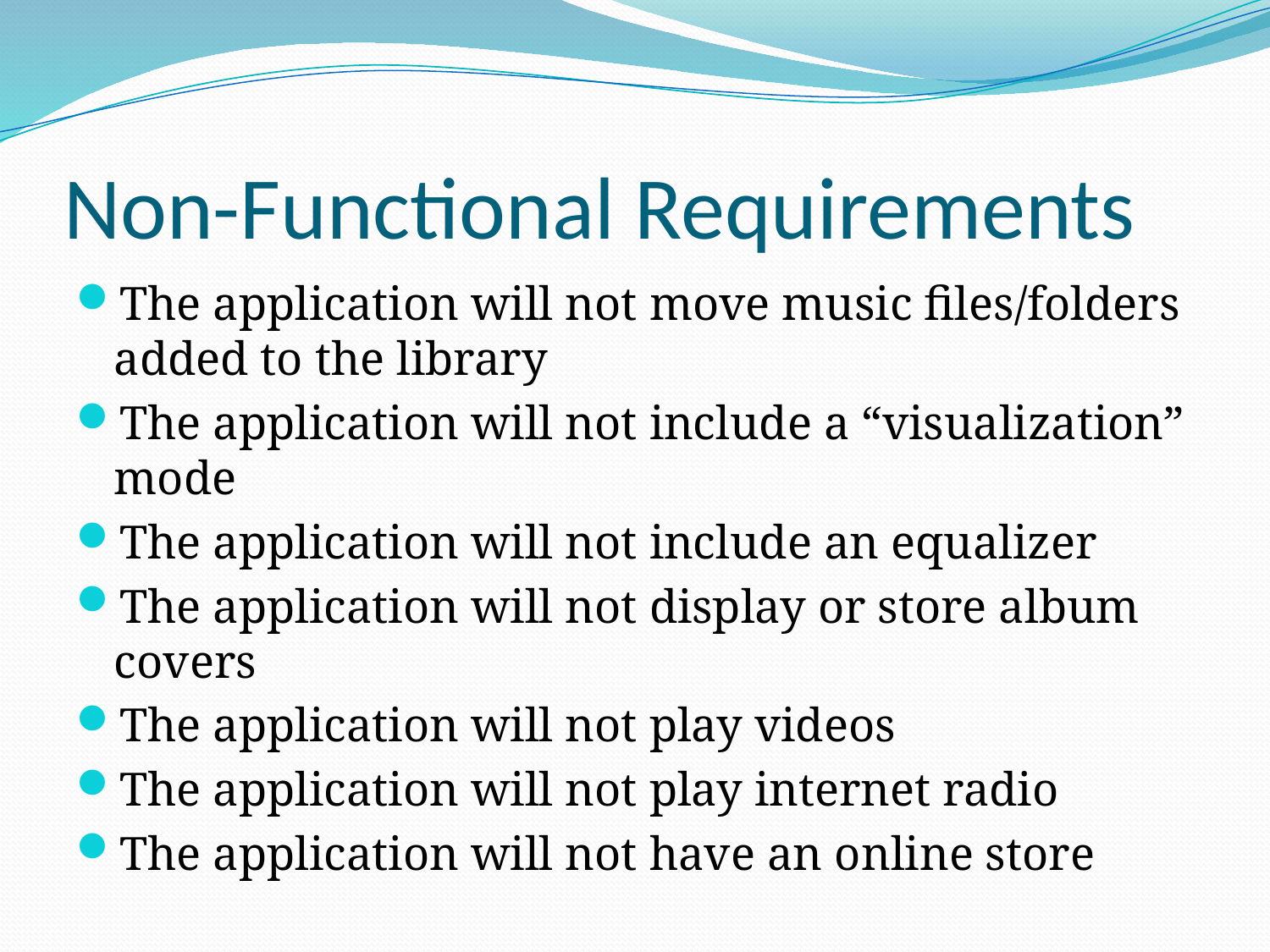

# Non-Functional Requirements
The application will not move music files/folders added to the library
The application will not include a “visualization” mode
The application will not include an equalizer
The application will not display or store album covers
The application will not play videos
The application will not play internet radio
The application will not have an online store